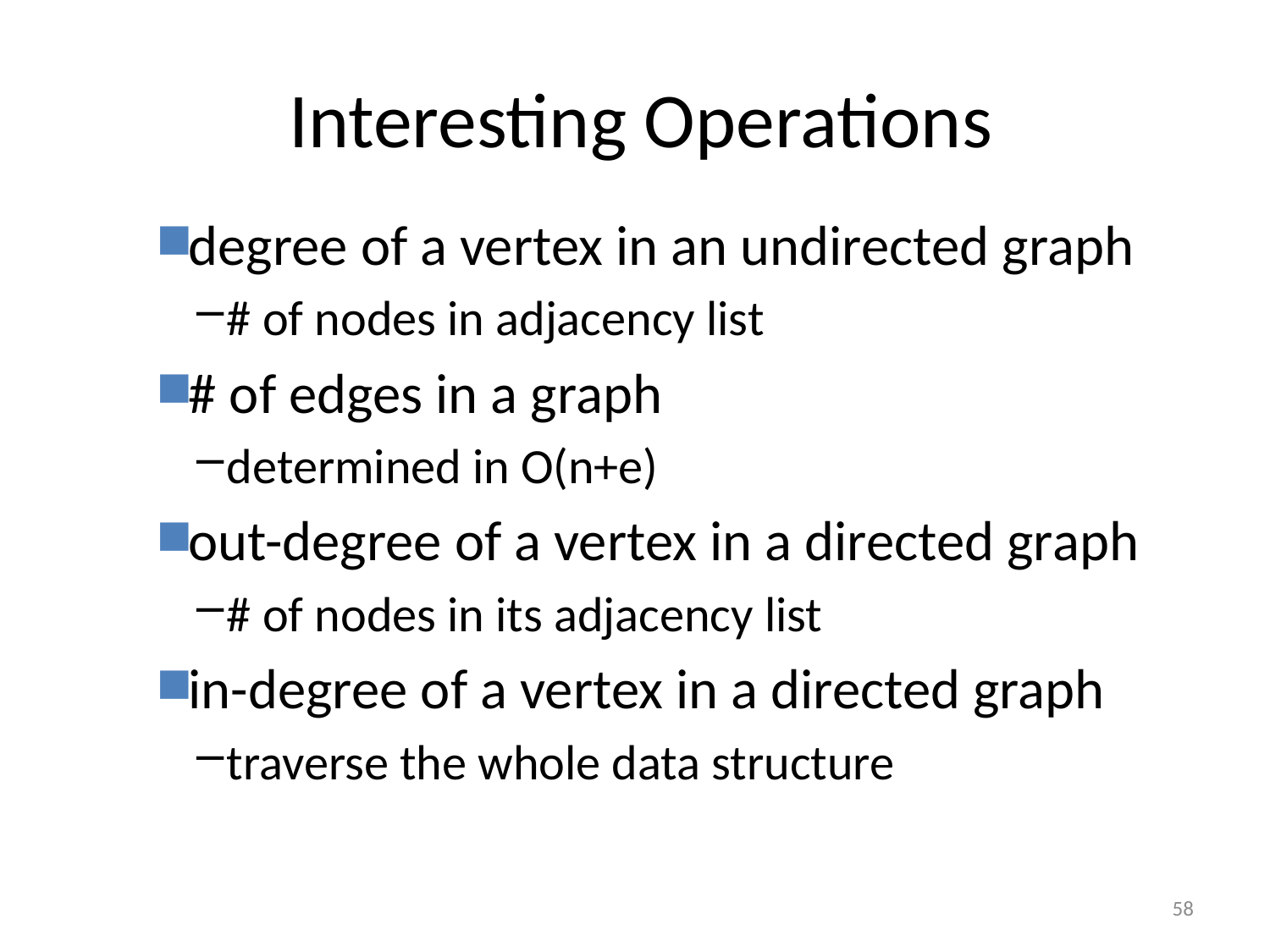

# Interesting Operations
degree of a vertex in an undirected graph
# of nodes in adjacency list
# of edges in a graph
determined in O(n+e)
out-degree of a vertex in a directed graph
# of nodes in its adjacency list
in-degree of a vertex in a directed graph
traverse the whole data structure

58